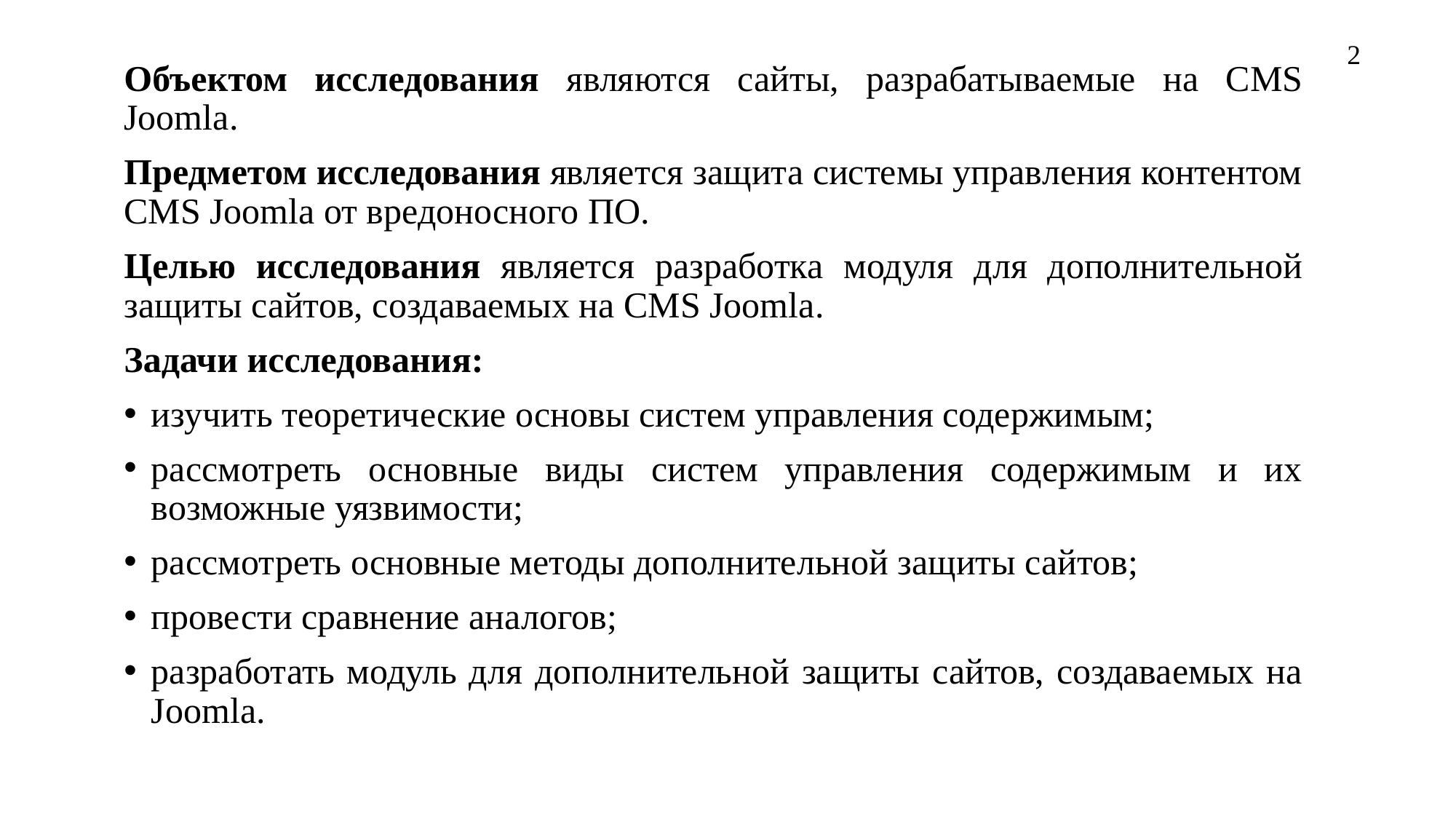

2
Объектом исследования являются сайты, разрабатываемые на CMS Joomla.
Предметом исследования является защита системы управления контентом CMS Joomla от вредоносного ПО.
Целью исследования является разработка модуля для дополнительной защиты сайтов, создаваемых на CMS Joomla.
Задачи исследования:
изучить теоретические основы систем управления содержимым;
рассмотреть основные виды систем управления содержимым и их возможные уязвимости;
рассмотреть основные методы дополнительной защиты сайтов;
провести сравнение аналогов;
разработать модуль для дополнительной защиты сайтов, создаваемых на Joomla.